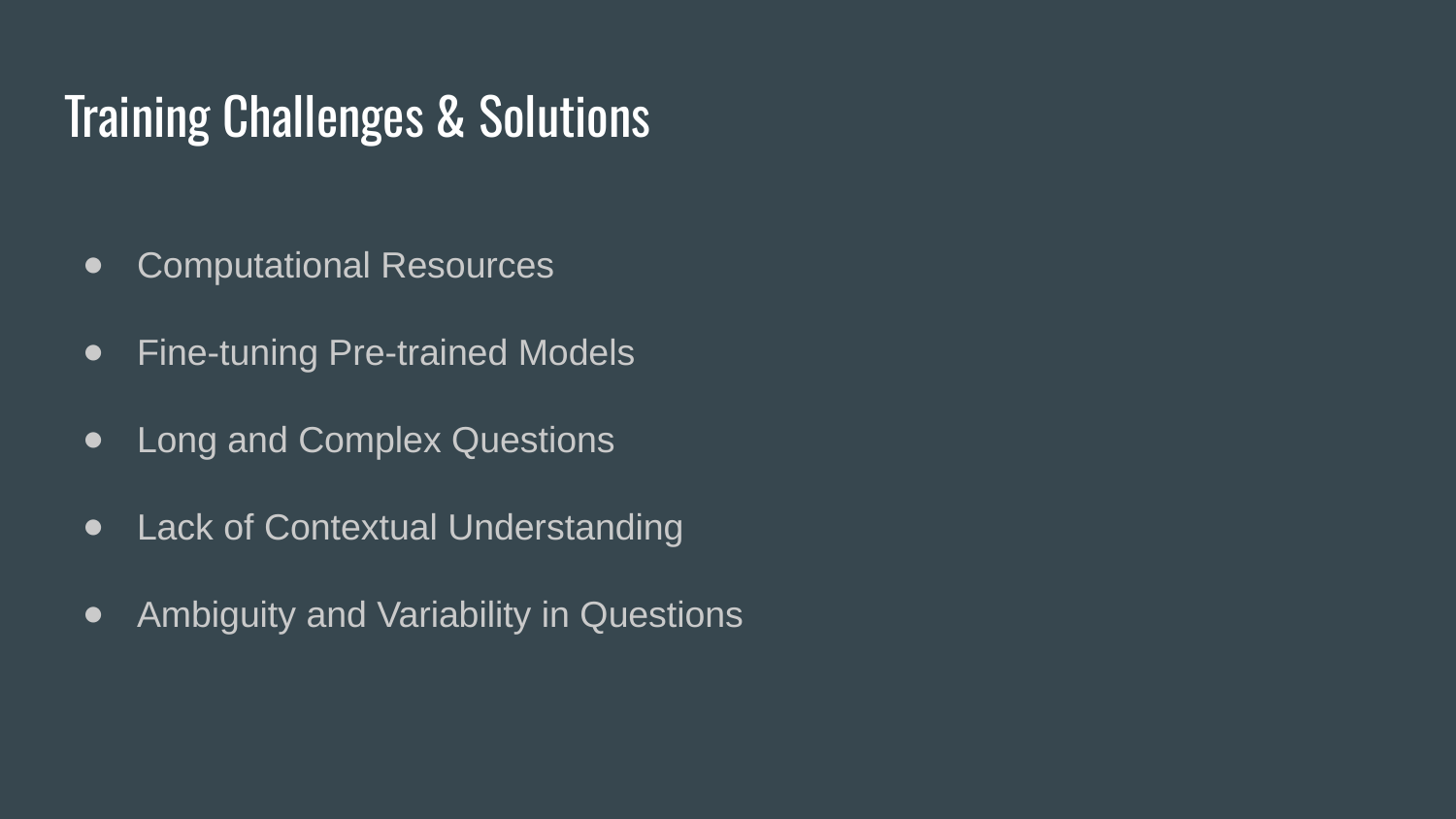

# Training Challenges & Solutions
Computational Resources
Fine-tuning Pre-trained Models
Long and Complex Questions
Lack of Contextual Understanding
Ambiguity and Variability in Questions